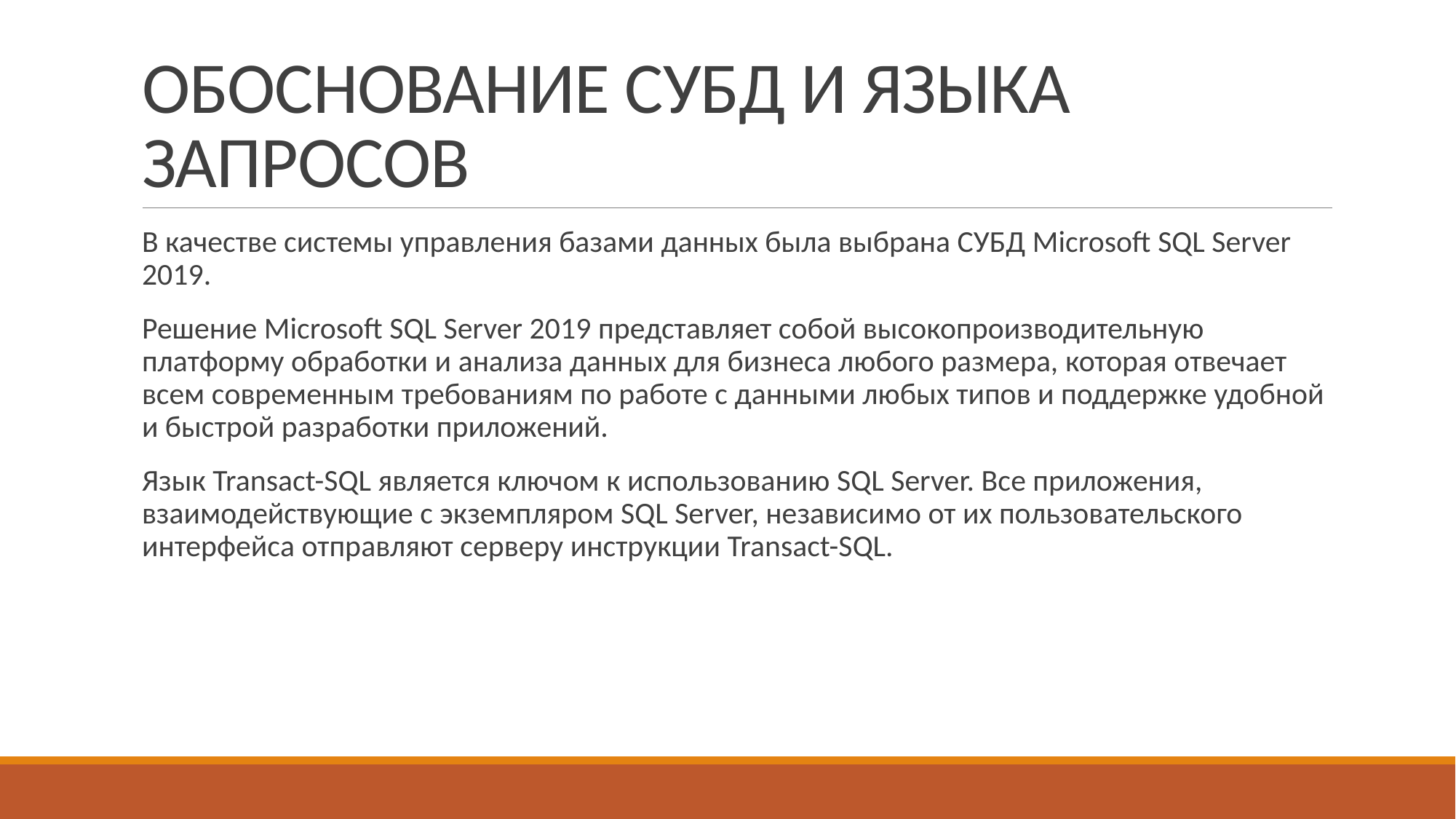

# ОБОСНОВАНИЕ СУБД И ЯЗЫКА ЗАПРОСОВ
В качестве системы управления базами данных была выбрана СУБД Microsoft SQL Server 2019.
Решение Microsoft SQL Server 2019 представляет собой высокопроизводительную платформу обработки и анализа данных для бизнеса любого размера, которая отвечает всем современным требованиям по работе с данными любых типов и поддержке удобной и быстрой разработки приложений.
Язык Transact-SQL является ключом к использованию SQL Server. Все приложения, взаимодействующие с экземпляром SQL Server, независимо от их пользовательского интерфейса отправляют серверу инструкции Transact-SQL.